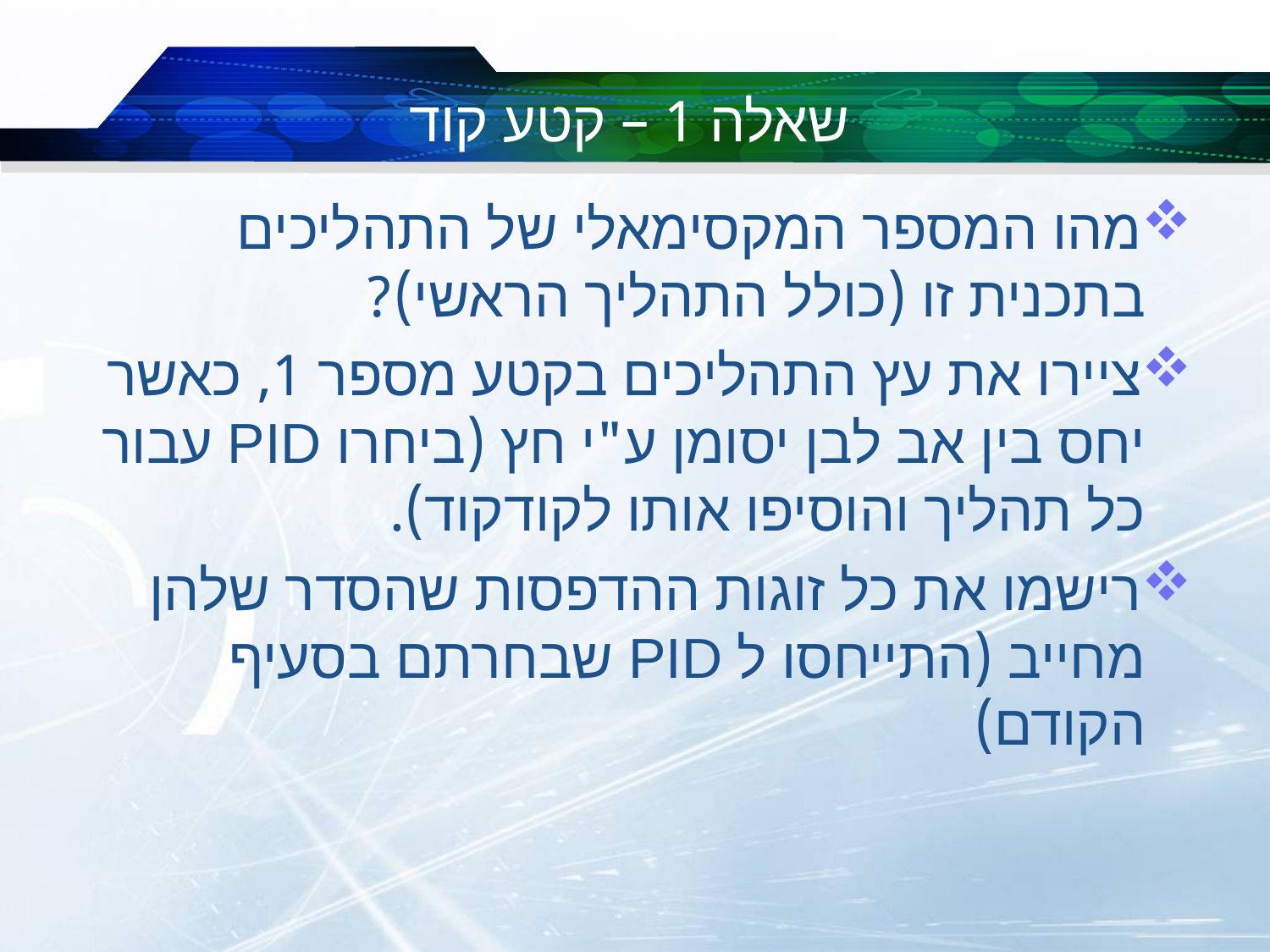

# שאלה 1 – קטע קוד
מהו המספר המקסימאלי של התהליכים בתכנית זו (כולל התהליך הראשי)?
ציירו את עץ התהליכים בקטע מספר 1, כאשר יחס בין אב לבן יסומן ע"י חץ (ביחרו PID עבור כל תהליך והוסיפו אותו לקודקוד).
רישמו את כל זוגות ההדפסות שהסדר שלהן מחייב (התייחסו ל PID שבחרתם בסעיף הקודם)